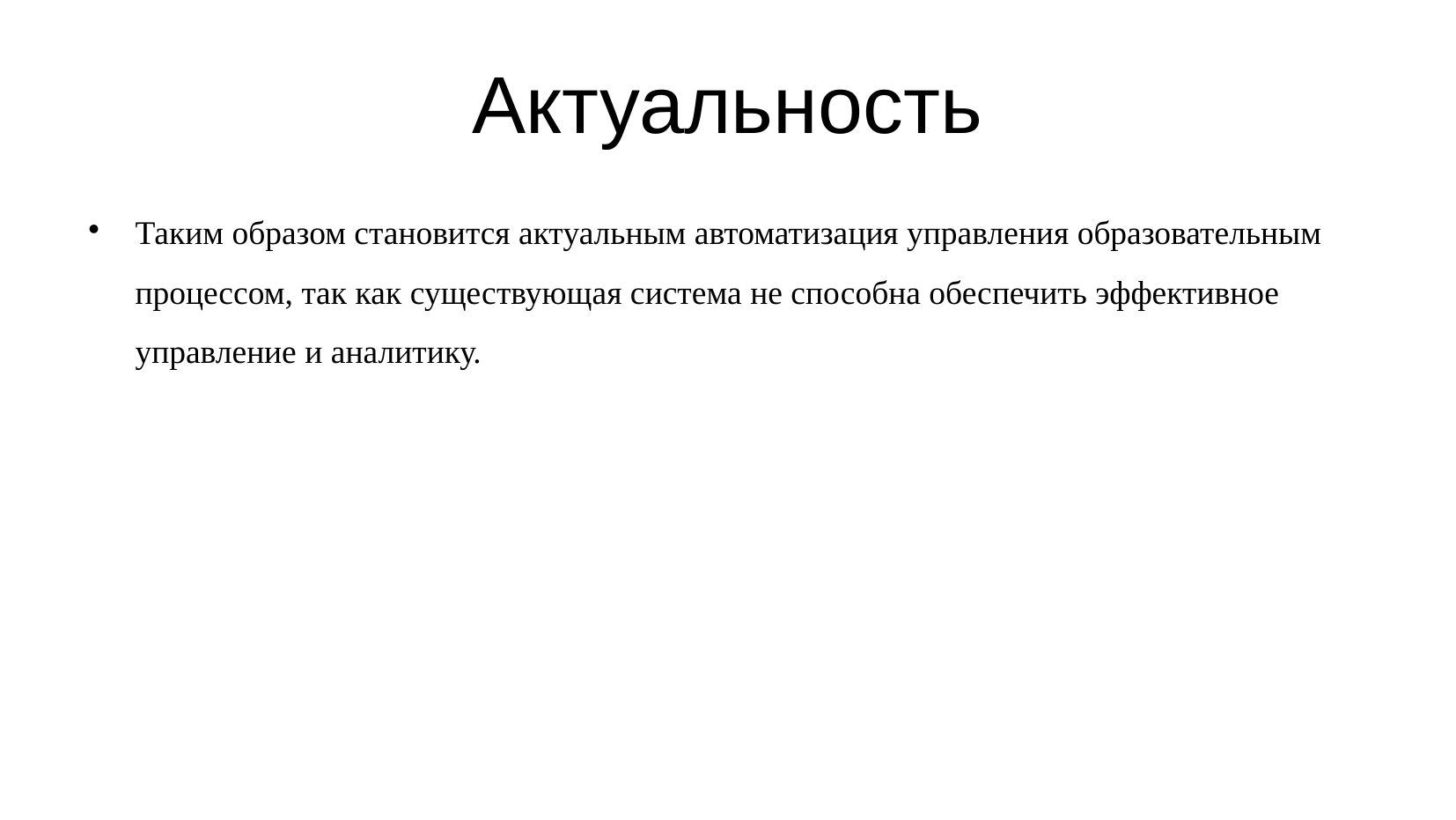

# Актуальность
Таким образом становится актуальным автоматизация управления образовательным процессом, так как существующая система не способна обеспечить эффективное управление и аналитику.